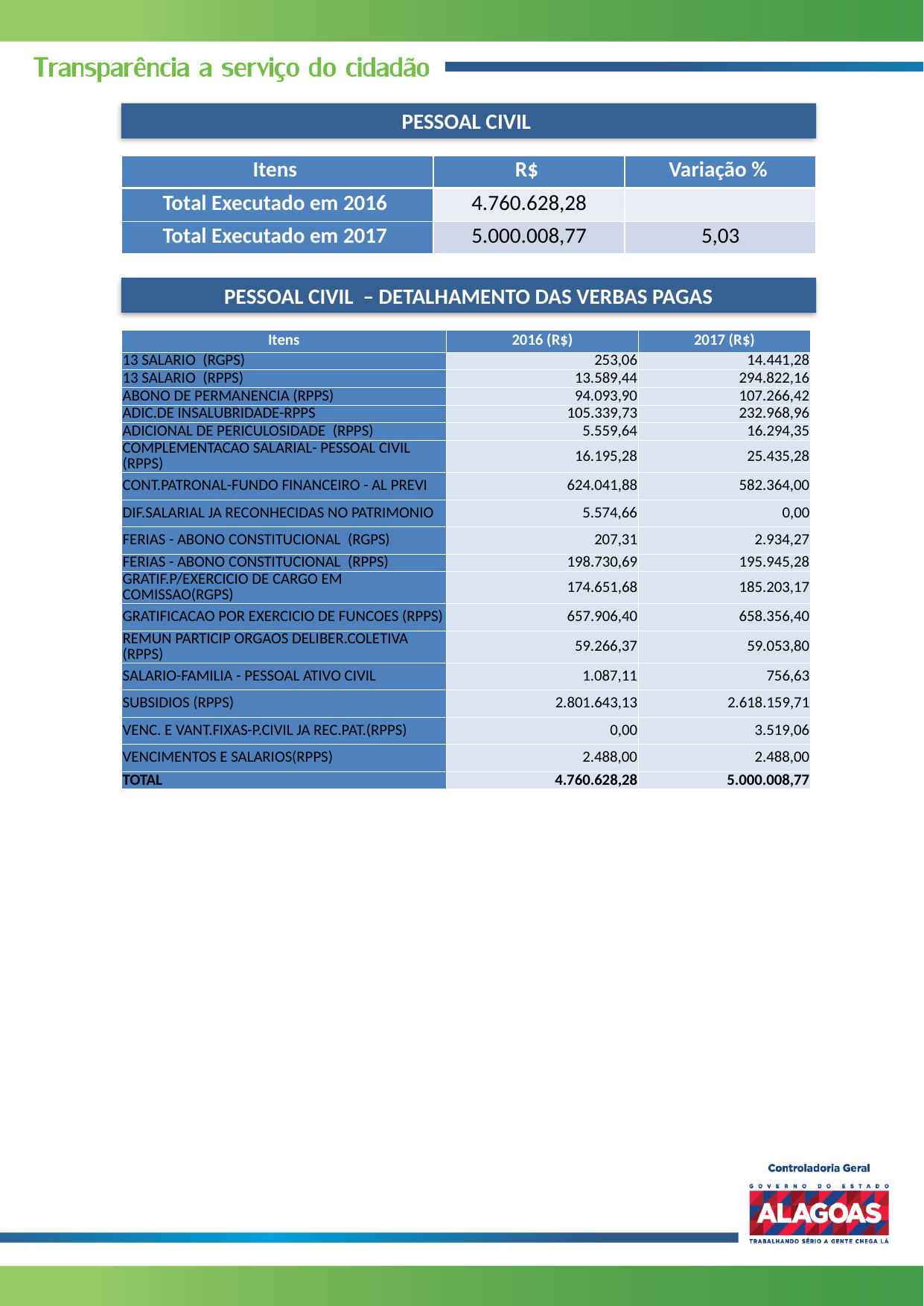

PESSOAL CIVIL
| Itens | R$ | Variação % |
| --- | --- | --- |
| Total Executado em 2016 | 4.760.628,28 |  |
| Total Executado em 2017 | 5.000.008,77 | 5,03 |
PESSOAL CIVIL  – DETALHAMENTO DAS VERBAS PAGAS
| Itens | 2016 (R$) | 2017 (R$) |
| --- | --- | --- |
| 13 SALARIO (RGPS) | 253,06 | 14.441,28 |
| 13 SALARIO (RPPS) | 13.589,44 | 294.822,16 |
| ABONO DE PERMANENCIA (RPPS) | 94.093,90 | 107.266,42 |
| ADIC.DE INSALUBRIDADE-RPPS | 105.339,73 | 232.968,96 |
| ADICIONAL DE PERICULOSIDADE (RPPS) | 5.559,64 | 16.294,35 |
| COMPLEMENTACAO SALARIAL- PESSOAL CIVIL (RPPS) | 16.195,28 | 25.435,28 |
| CONT.PATRONAL-FUNDO FINANCEIRO - AL PREVI | 624.041,88 | 582.364,00 |
| DIF.SALARIAL JA RECONHECIDAS NO PATRIMONIO | 5.574,66 | 0,00 |
| FERIAS - ABONO CONSTITUCIONAL (RGPS) | 207,31 | 2.934,27 |
| FERIAS - ABONO CONSTITUCIONAL (RPPS) | 198.730,69 | 195.945,28 |
| GRATIF.P/EXERCICIO DE CARGO EM COMISSAO(RGPS) | 174.651,68 | 185.203,17 |
| GRATIFICACAO POR EXERCICIO DE FUNCOES (RPPS) | 657.906,40 | 658.356,40 |
| REMUN PARTICIP ORGAOS DELIBER.COLETIVA (RPPS) | 59.266,37 | 59.053,80 |
| SALARIO-FAMILIA - PESSOAL ATIVO CIVIL | 1.087,11 | 756,63 |
| SUBSIDIOS (RPPS) | 2.801.643,13 | 2.618.159,71 |
| VENC. E VANT.FIXAS-P.CIVIL JA REC.PAT.(RPPS) | 0,00 | 3.519,06 |
| VENCIMENTOS E SALARIOS(RPPS) | 2.488,00 | 2.488,00 |
| TOTAL | 4.760.628,28 | 5.000.008,77 |